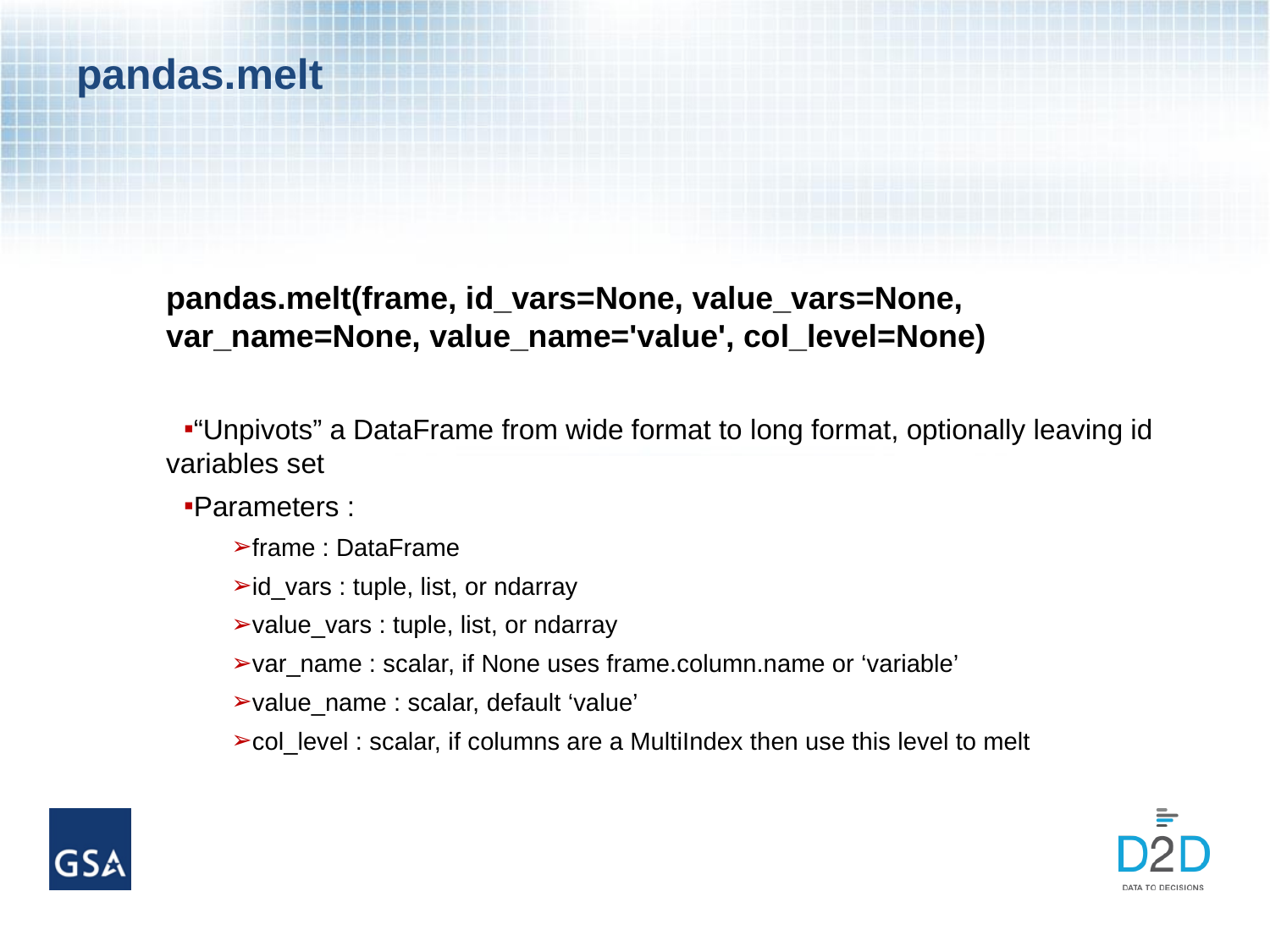

# pandas.melt
pandas.melt(frame, id_vars=None, value_vars=None, var_name=None, value_name='value', col_level=None)

“Unpivots” a DataFrame from wide format to long format, optionally leaving id variables set
Parameters :
frame : DataFrame
id_vars : tuple, list, or ndarray
value_vars : tuple, list, or ndarray
var_name : scalar, if None uses frame.column.name or ‘variable’
value_name : scalar, default ‘value’
col_level : scalar, if columns are a MultiIndex then use this level to melt